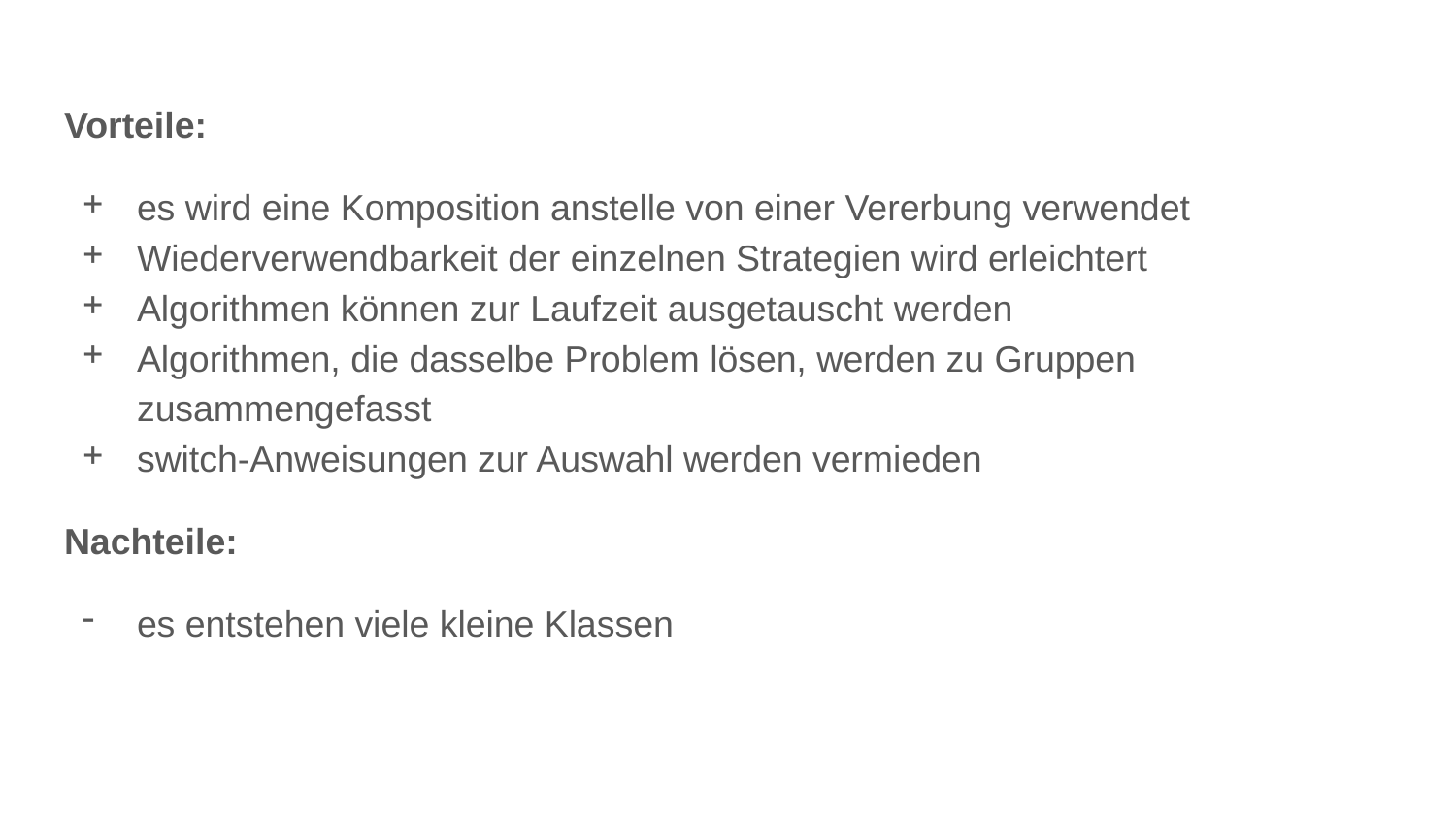

Vorteile:
es wird eine Komposition anstelle von einer Vererbung verwendet
Wiederverwendbarkeit der einzelnen Strategien wird erleichtert
Algorithmen können zur Laufzeit ausgetauscht werden
Algorithmen, die dasselbe Problem lösen, werden zu Gruppen zusammengefasst
switch-Anweisungen zur Auswahl werden vermieden
Nachteile:
es entstehen viele kleine Klassen